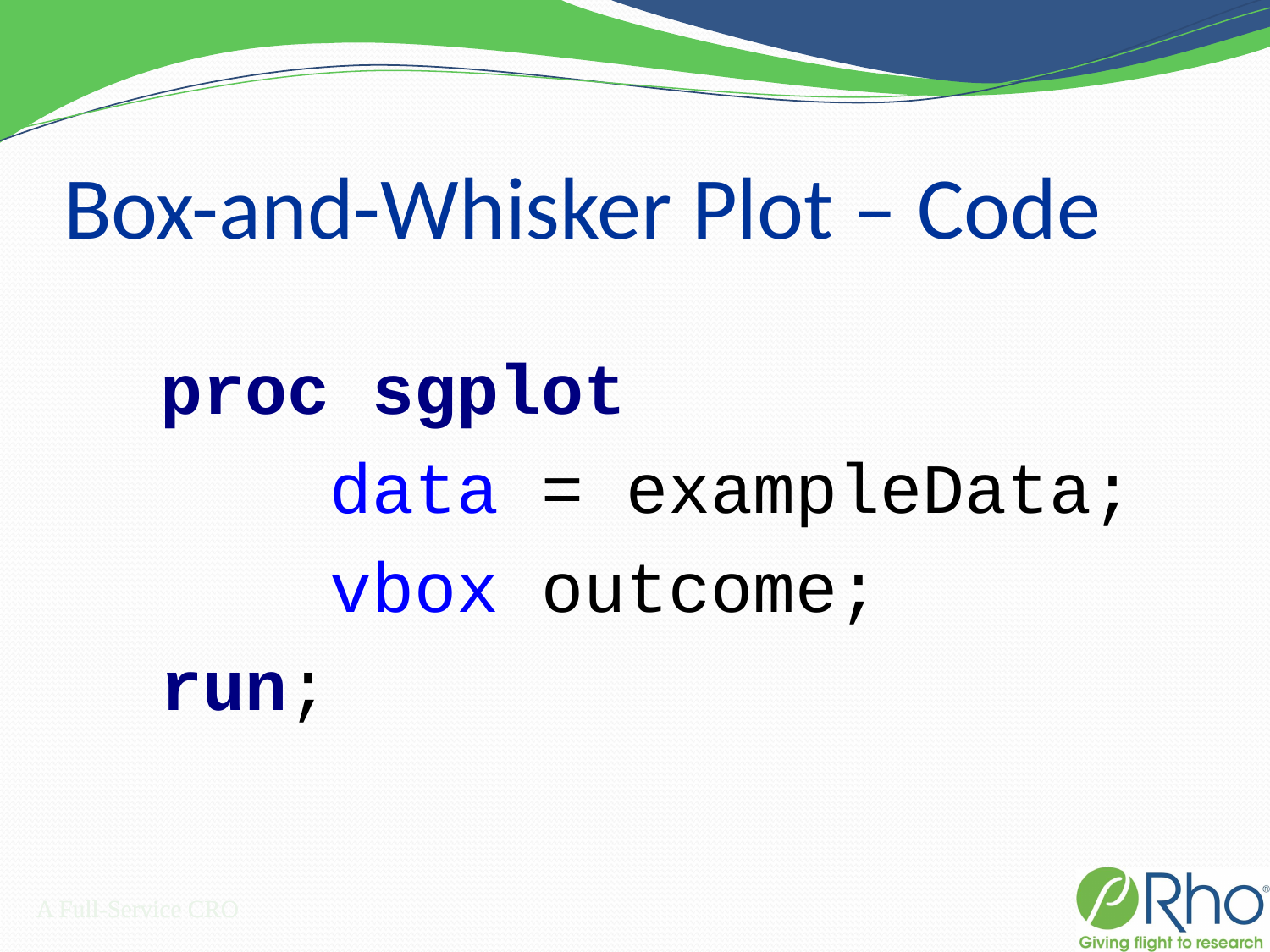

# Box-and-Whisker Plot – Code

  proc sgplot
      data = exampleData;
      vbox outcome;
  run;